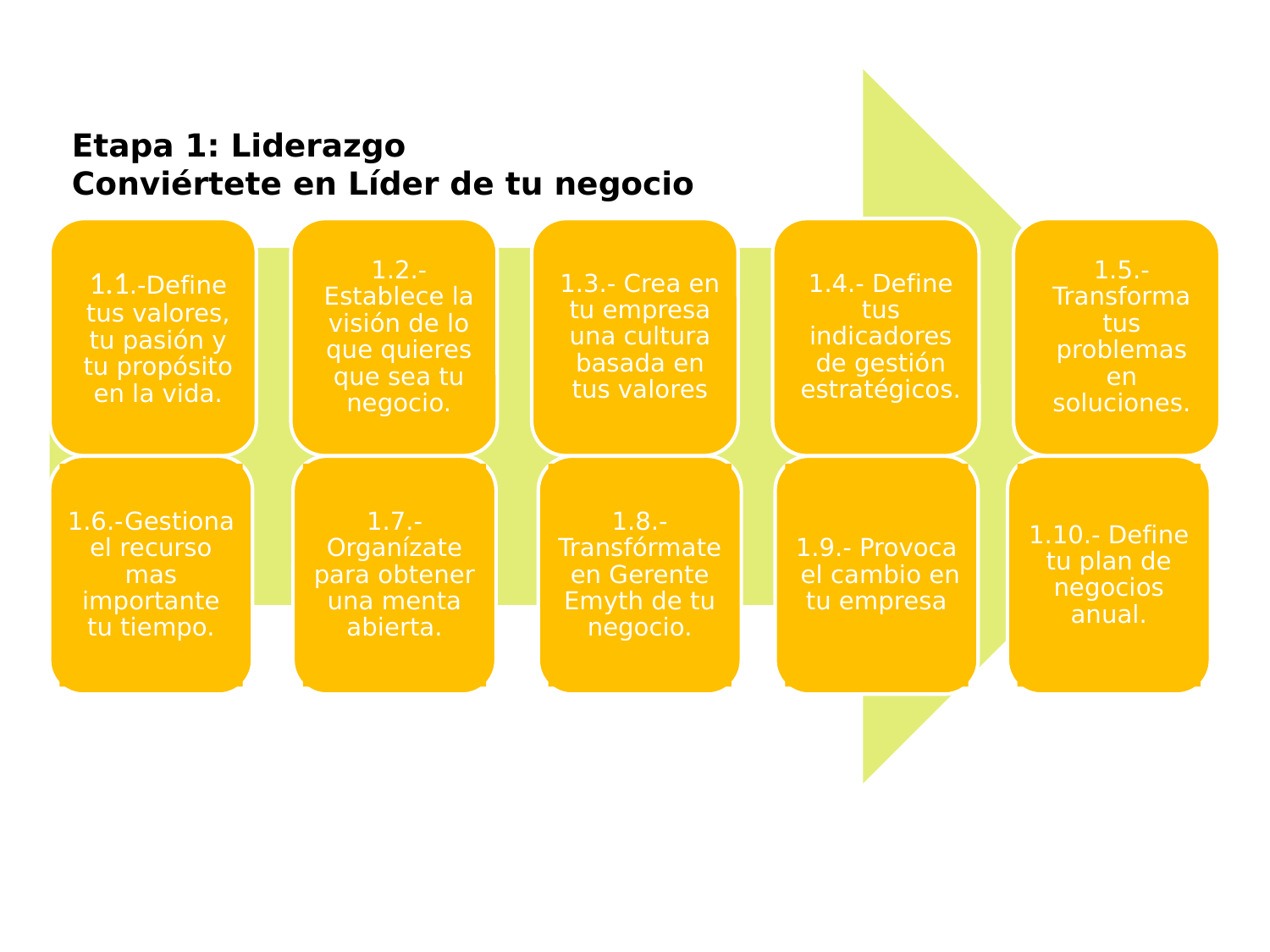

1.1.-Define tus valores, tu pasión y tu propósito en la vida.
1.2.- Establece la visión de lo que quieres que sea tu negocio.
1.3.- Crea en tu empresa una cultura basada en tus valores
1.4.- Define tus indicadores de gestión estratégicos.
1.5.- Transforma tus problemas en soluciones.
Etapa 1: Liderazgo
Conviértete en Líder de tu negocio

1.6.-Gestiona el recurso mas importante tu tiempo.

1.7.- Organízate para obtener una menta abierta.

1.8.- Transfórmate en Gerente Emyth de tu negocio.

1.9.- Provoca  el cambio en tu empresa

1.10.- Define tu plan de negocios anual.